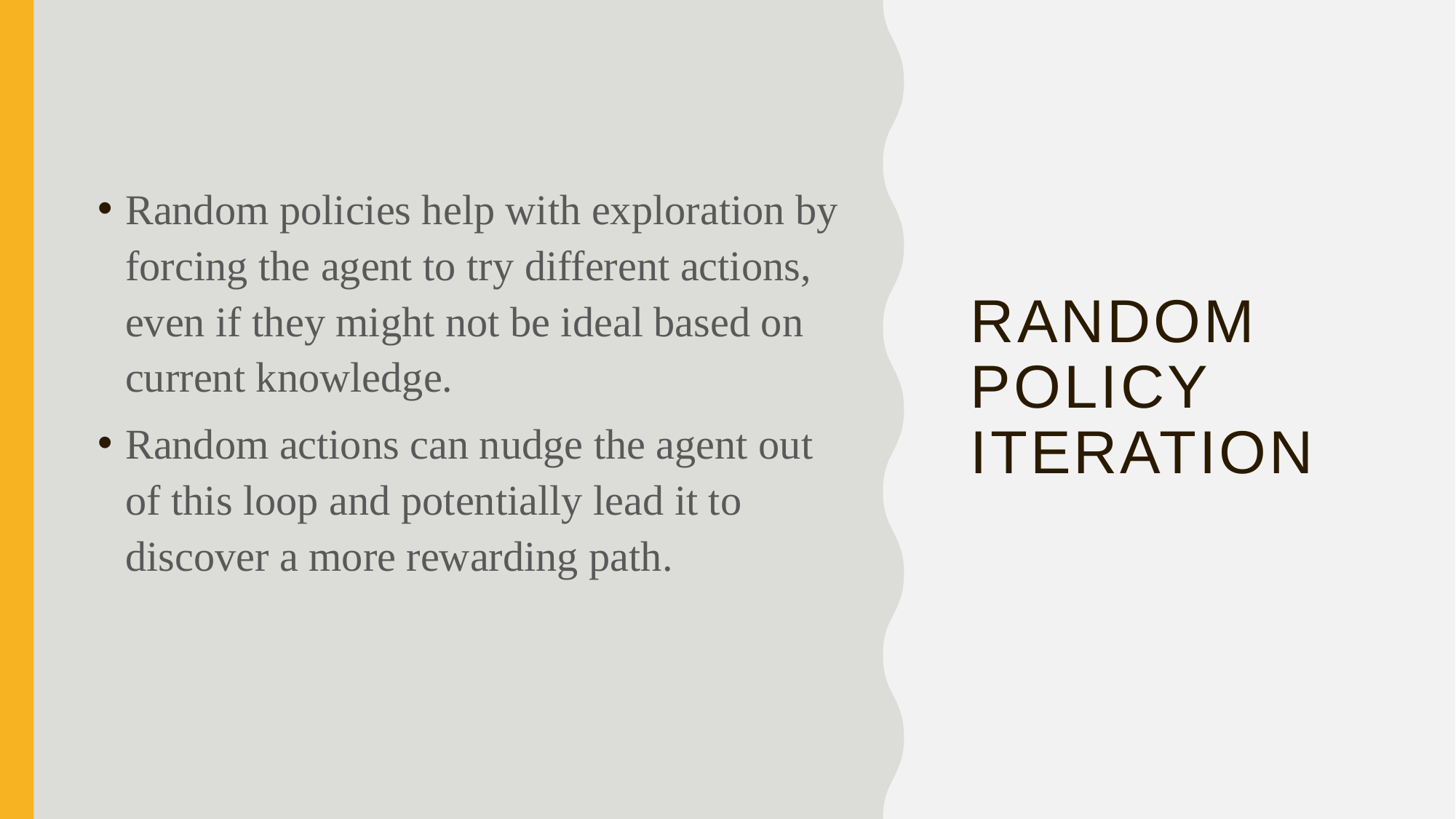

# Random policy iteration
Random policies help with exploration by forcing the agent to try different actions, even if they might not be ideal based on current knowledge.
Random actions can nudge the agent out of this loop and potentially lead it to discover a more rewarding path.